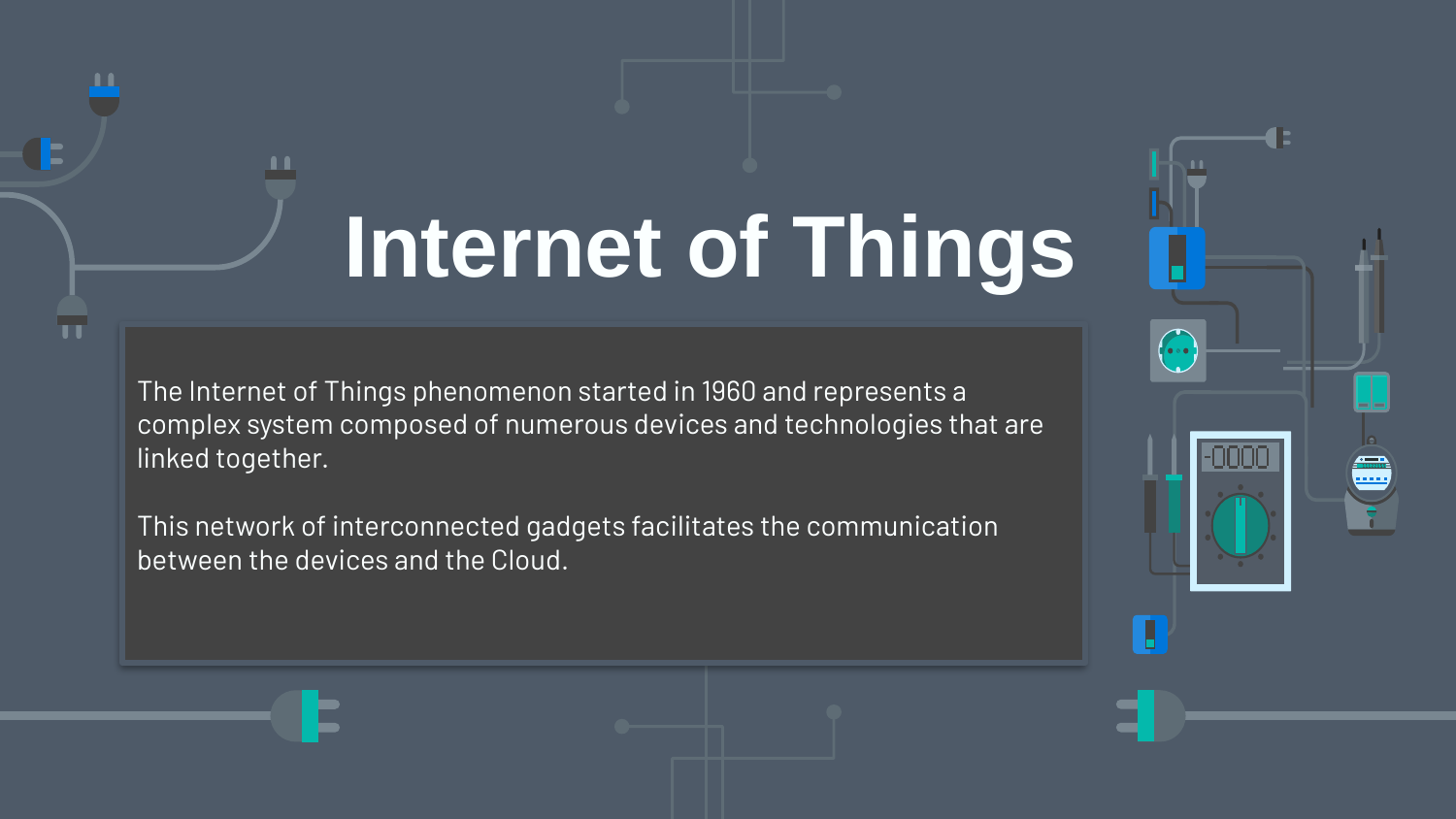

# Internet of Things

The Internet of Things phenomenon started in 1960 and represents a complex system composed of numerous devices and technologies that are linked together.

This network of interconnected gadgets facilitates the communication between the devices and the Cloud.